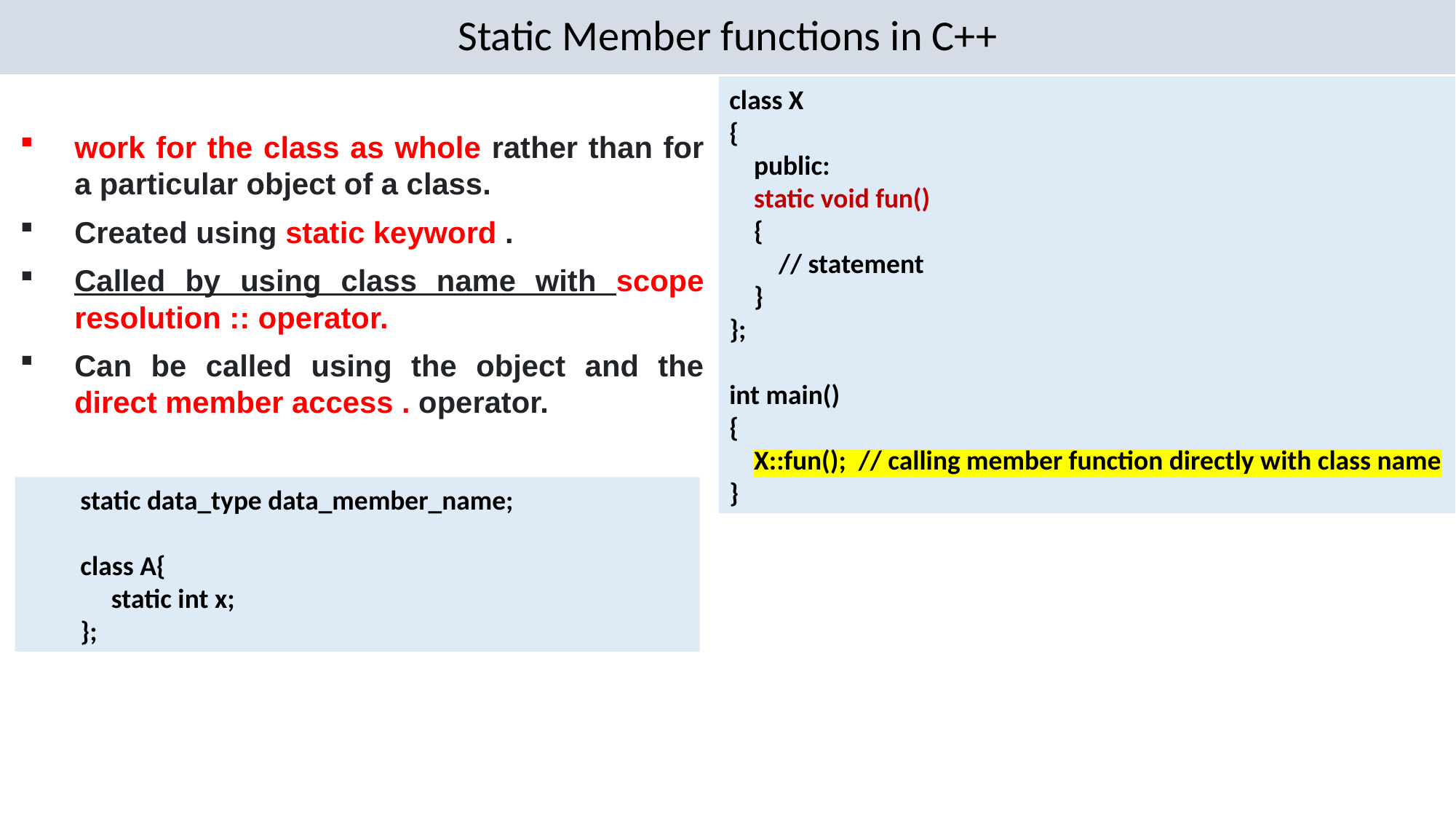

# Static Member functions in C++

work for the class as whole rather than for a particular object of a class.
Created using static keyword .
Called by using class name with scope resolution :: operator.
Can be called using the object and the direct member access . operator.

class X
{
    public:
    static void fun()
    {
        // statement
    }
};

int main()
{
    X::fun();  // calling member function directly with class name
}
static data_type data_member_name;

class A{
     static int x;
};